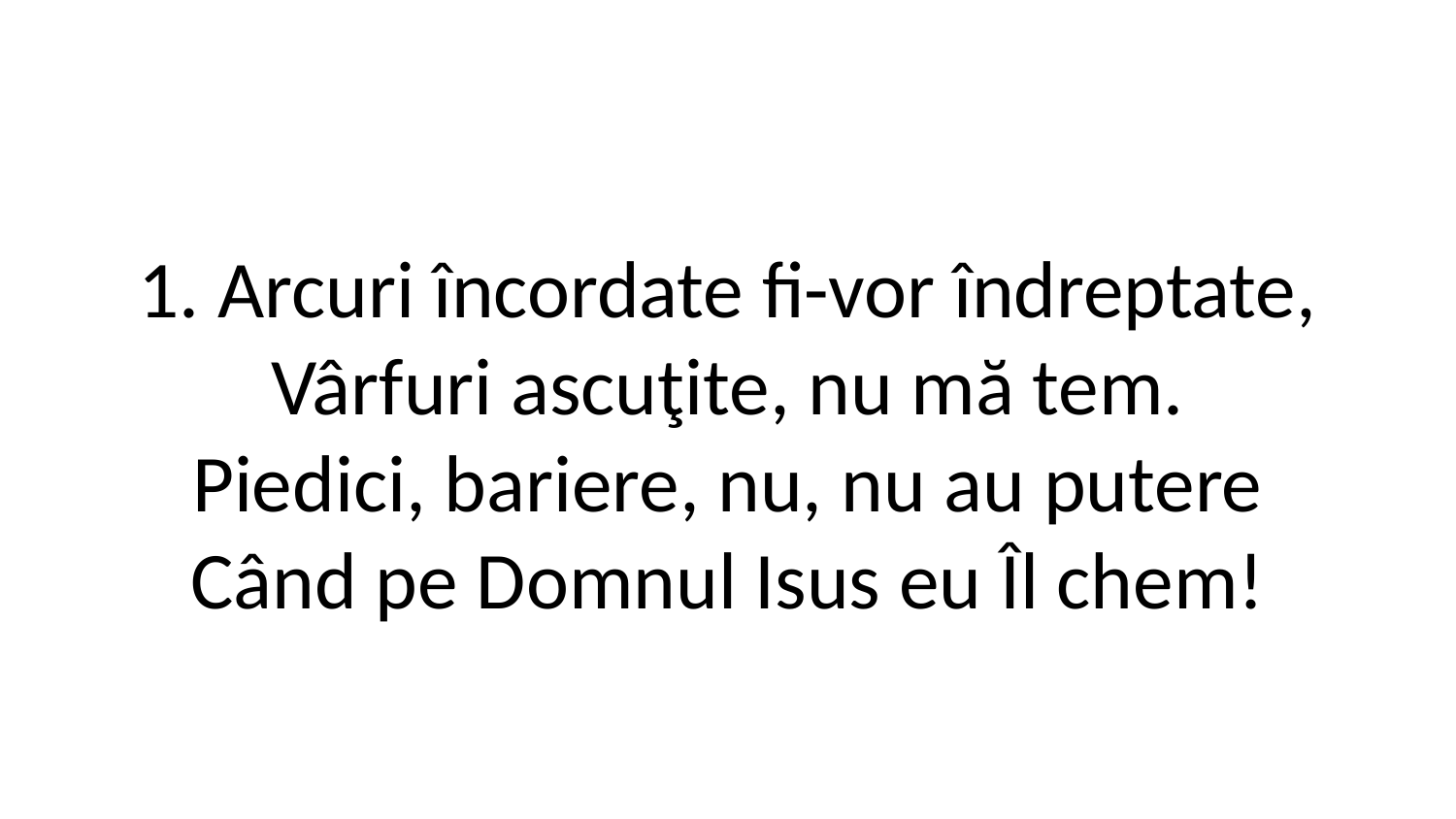

1. Arcuri încordate fi-vor îndreptate,
Vârfuri ascuţite, nu mă tem.
Piedici, bariere, nu, nu au putere
Când pe Domnul Isus eu Îl chem!